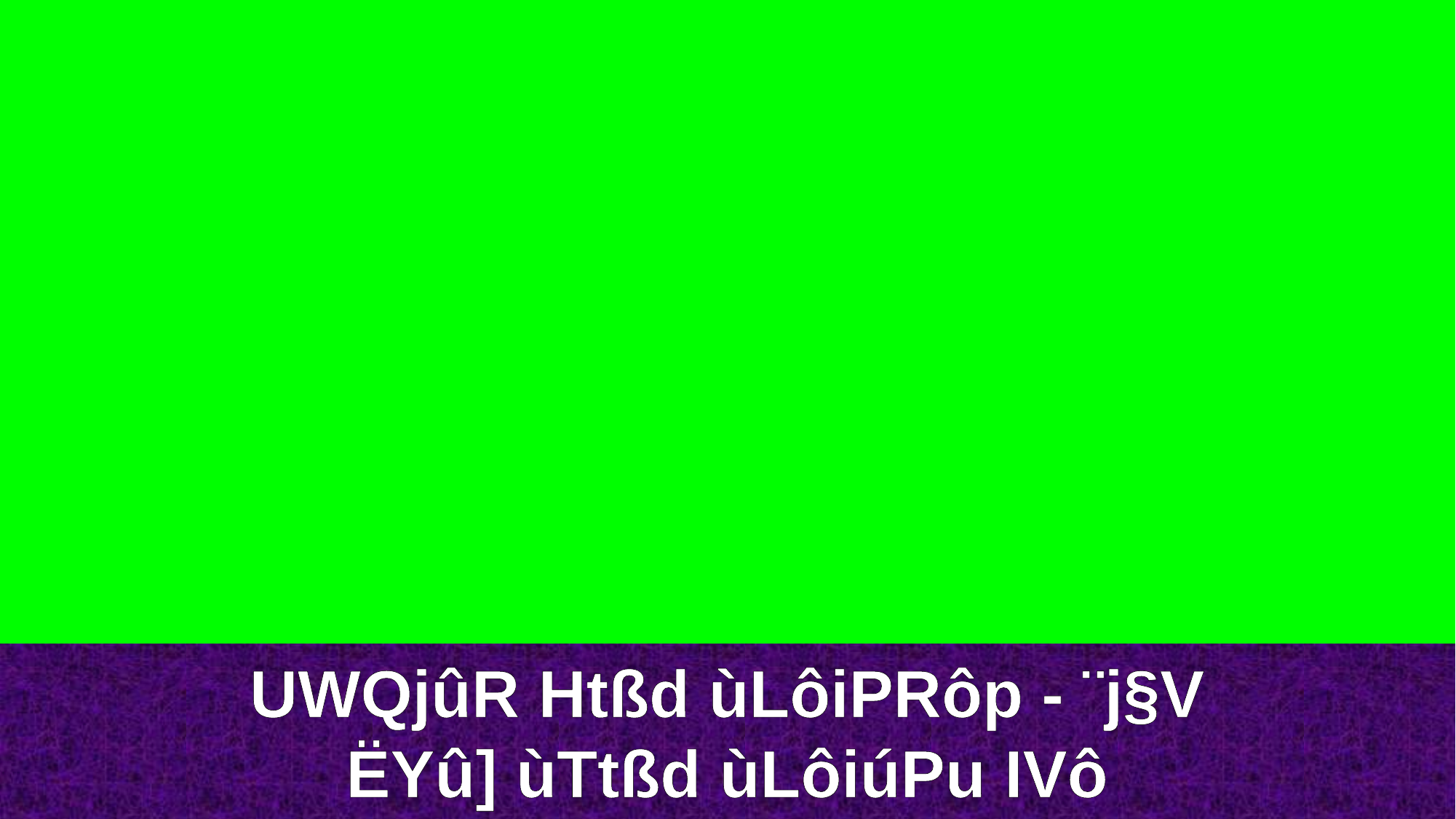

UWQjûR Htßd ùLôiPRôp - ¨j§V
ËYû] ùTtßd ùLôiúPu IVô